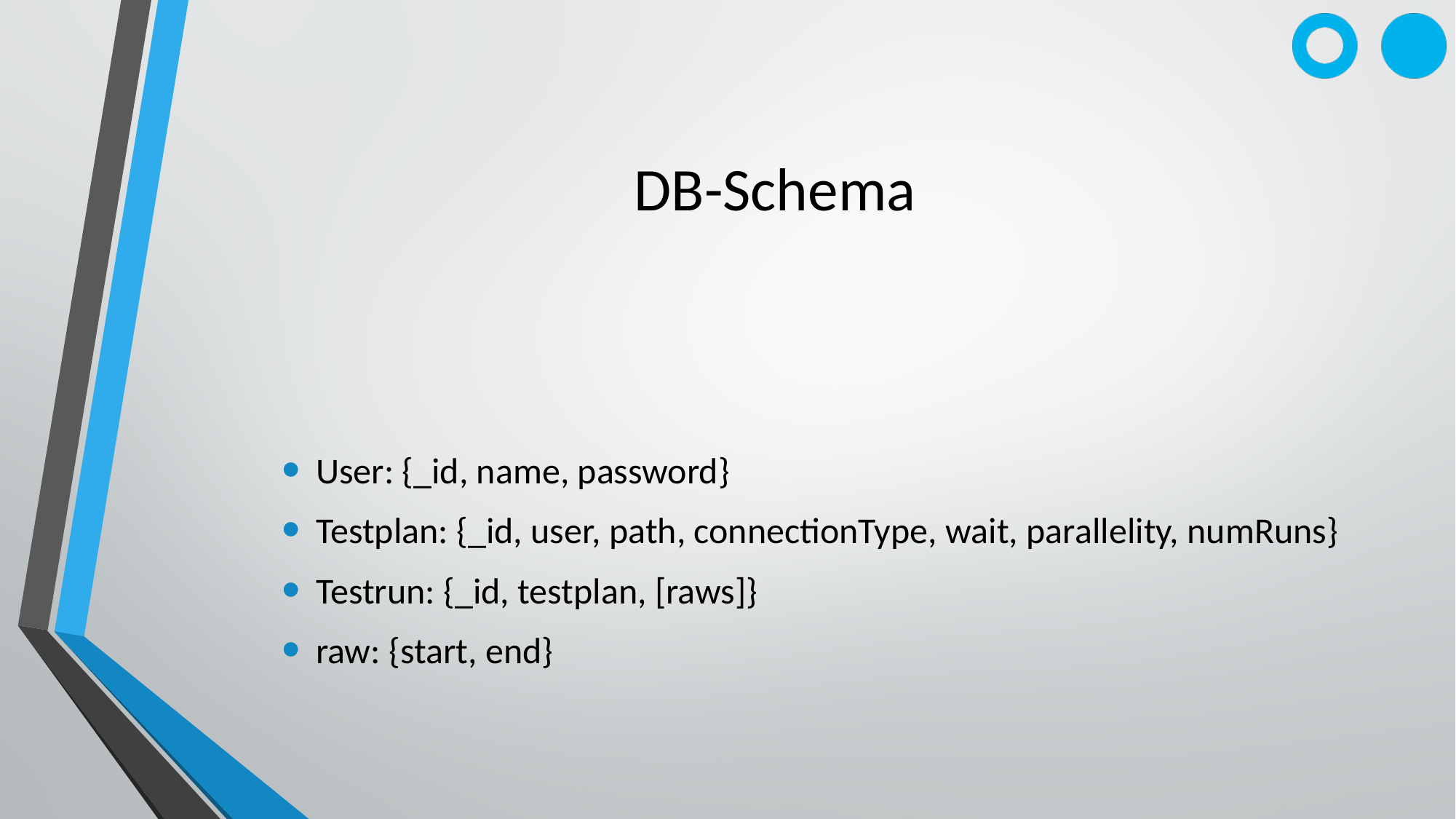

# DB-Schema
User: {_id, name, password}
Testplan: {_id, user, path, connectionType, wait, parallelity, numRuns}
Testrun: {_id, testplan, [raws]}
raw: {start, end}